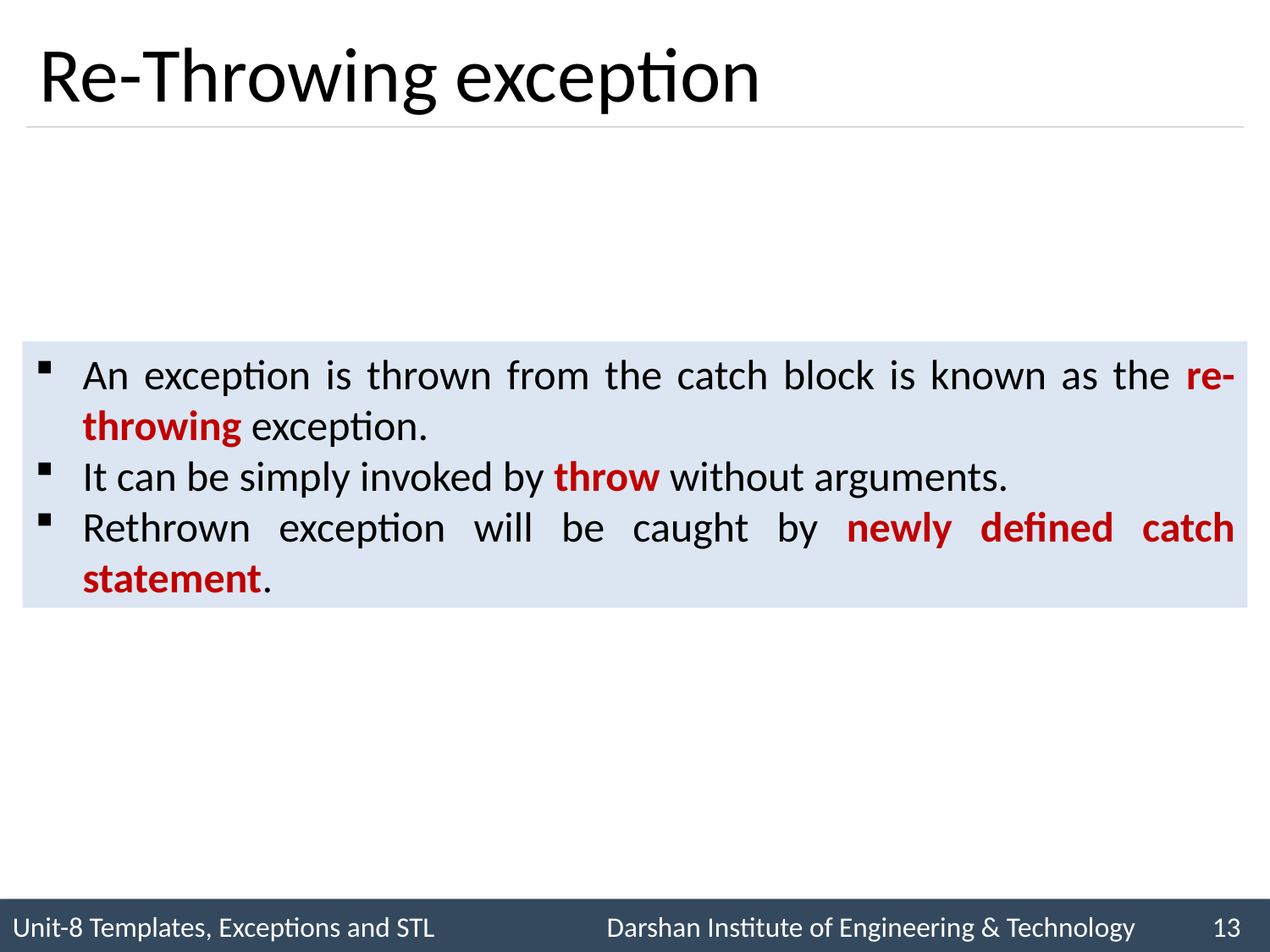

# Re-Throwing exception
An exception is thrown from the catch block is known as the re-throwing exception.
It can be simply invoked by throw without arguments.
Rethrown exception will be caught by newly defined catch statement.